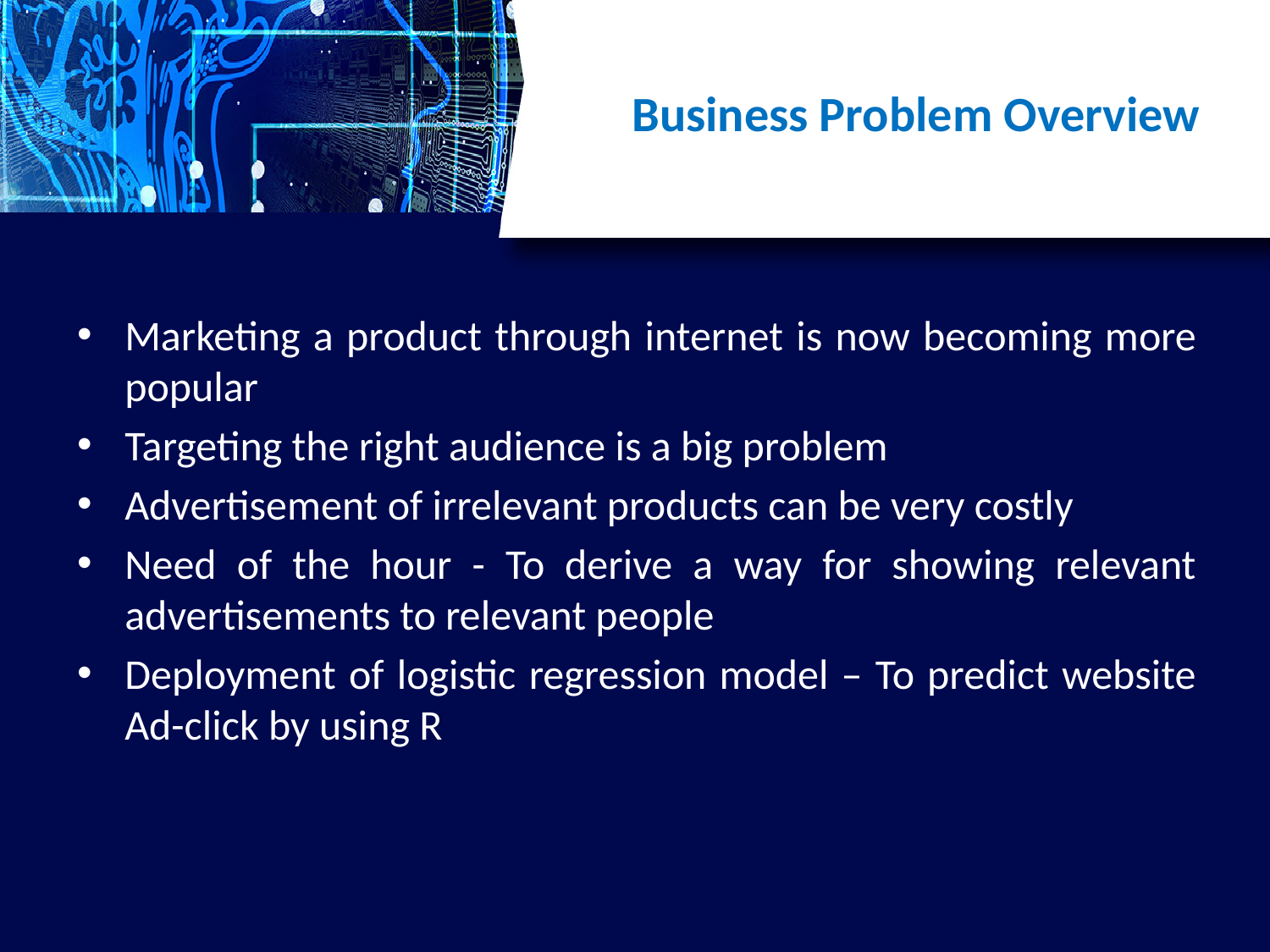

# Business Problem Overview

Marketing a product through internet is now becoming more popular
Targeting the right audience is a big problem
Advertisement of irrelevant products can be very costly
Need of the hour - To derive a way for showing relevant advertisements to relevant people
Deployment of logistic regression model – To predict website Ad-click by using R